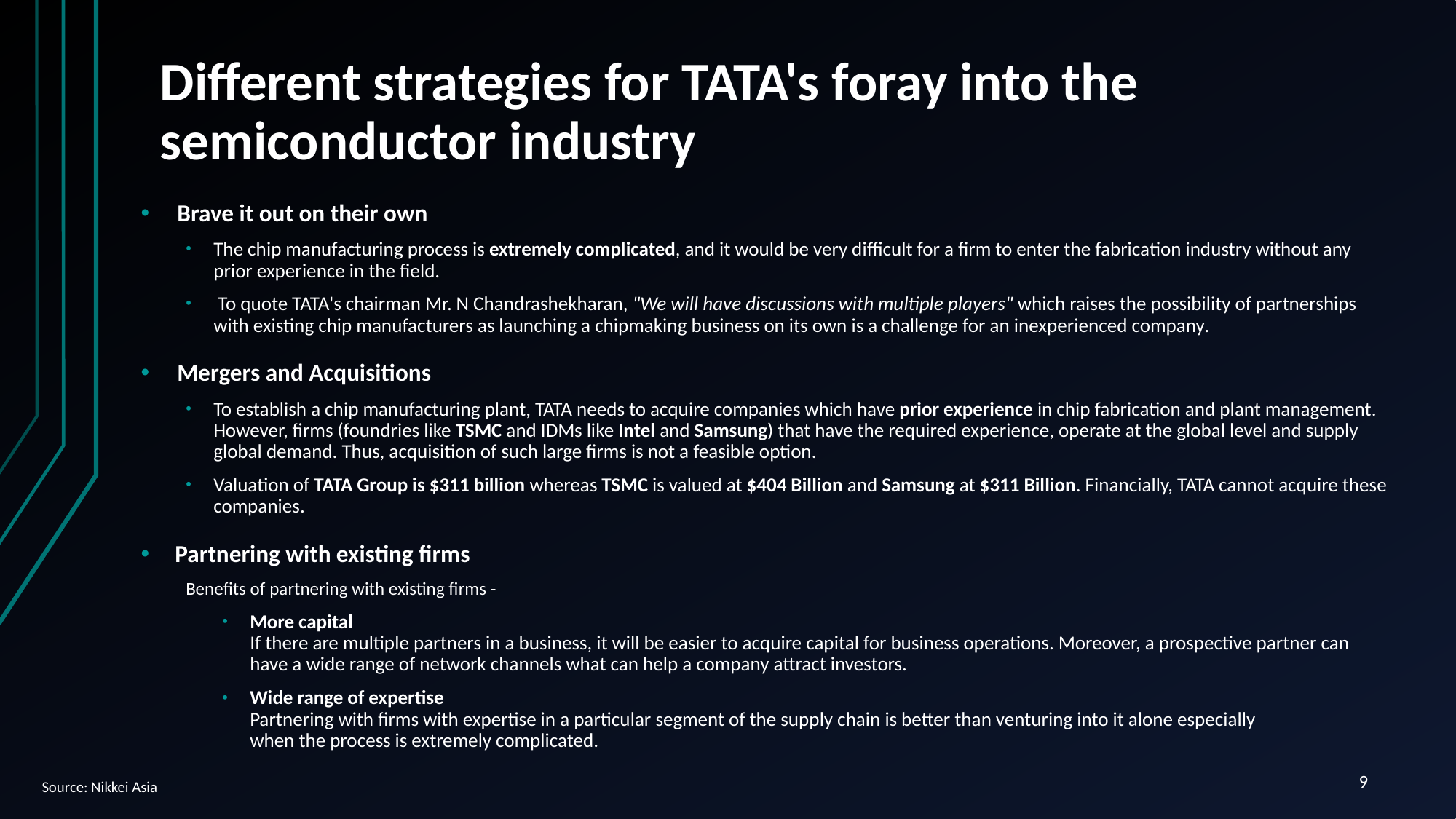

# Different strategies for TATA's foray into the semiconductor industry
Brave it out on their own
The chip manufacturing process is extremely complicated, and it would be very difficult for a firm to enter the fabrication industry without any prior experience in the field.
 To quote TATA's chairman Mr. N Chandrashekharan, "We will have discussions with multiple players" which raises the possibility of partnerships with existing chip manufacturers as launching a chipmaking business on its own is a challenge for an inexperienced company.
Mergers and Acquisitions
To establish a chip manufacturing plant, TATA needs to acquire companies which have prior experience in chip fabrication and plant management. However, firms (foundries like TSMC and IDMs like Intel and Samsung) that have the required experience, operate at the global level and supply global demand. Thus, acquisition of such large firms is not a feasible option.
Valuation of TATA Group is $311 billion whereas TSMC is valued at $404 Billion and Samsung at $311 Billion. Financially, TATA cannot acquire these companies.
Partnering with existing firms
Benefits of partnering with existing firms -
More capital
If there are multiple partners in a business, it will be easier to acquire capital for business operations. Moreover, a prospective partner can have a wide range of network channels what can help a company attract investors.
Wide range of expertise 
Partnering with firms with expertise in a particular segment of the supply chain is better than venturing into it alone especially when the process is extremely complicated.
9
Source: Nikkei Asia